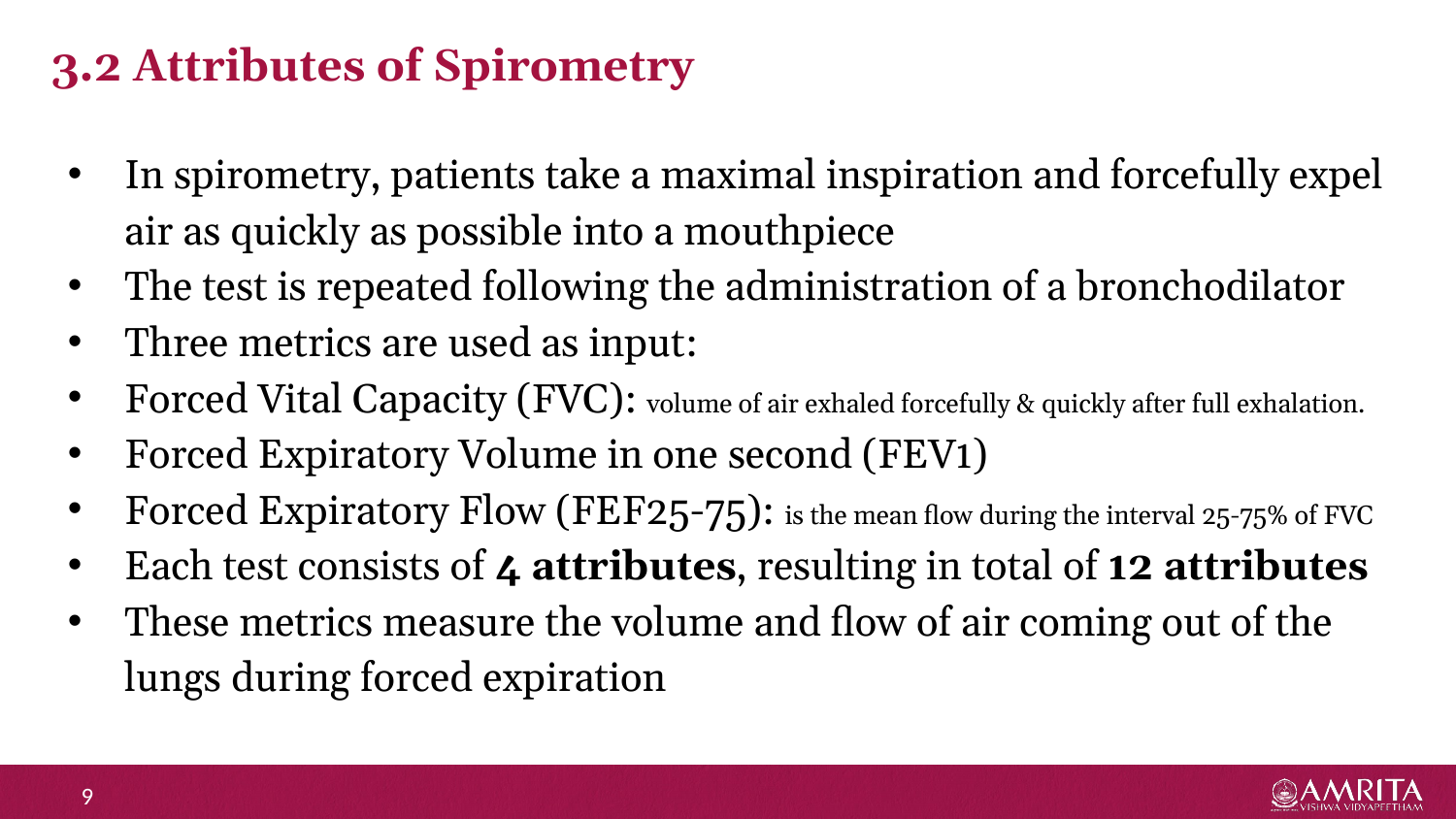

# 3.2 Attributes of Spirometry
In spirometry, patients take a maximal inspiration and forcefully expel air as quickly as possible into a mouthpiece
The test is repeated following the administration of a bronchodilator
Three metrics are used as input:
Forced Vital Capacity (FVC): volume of air exhaled forcefully & quickly after full exhalation.
Forced Expiratory Volume in one second (FEV1)
Forced Expiratory Flow (FEF25-75): is the mean flow during the interval 25-75% of FVC
Each test consists of 4 attributes, resulting in total of 12 attributes
These metrics measure the volume and flow of air coming out of the lungs during forced expiration
9